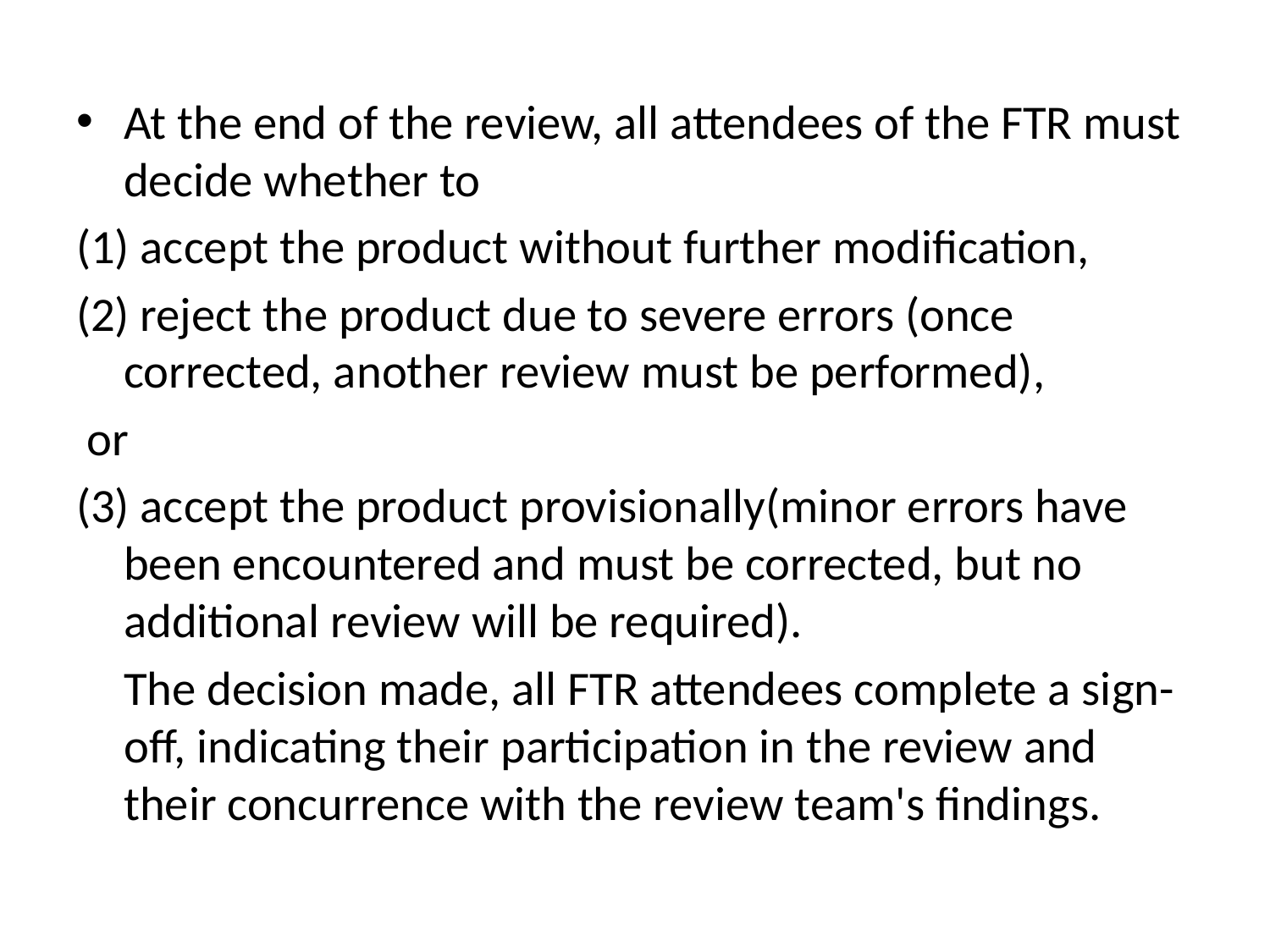

At the end of the review, all attendees of the FTR must decide whether to
(1) accept the product without further modification,
(2) reject the product due to severe errors (once corrected, another review must be performed),
 or
(3) accept the product provisionally(minor errors have been encountered and must be corrected, but no additional review will be required).
	The decision made, all FTR attendees complete a sign-off, indicating their participation in the review and their concurrence with the review team's findings.